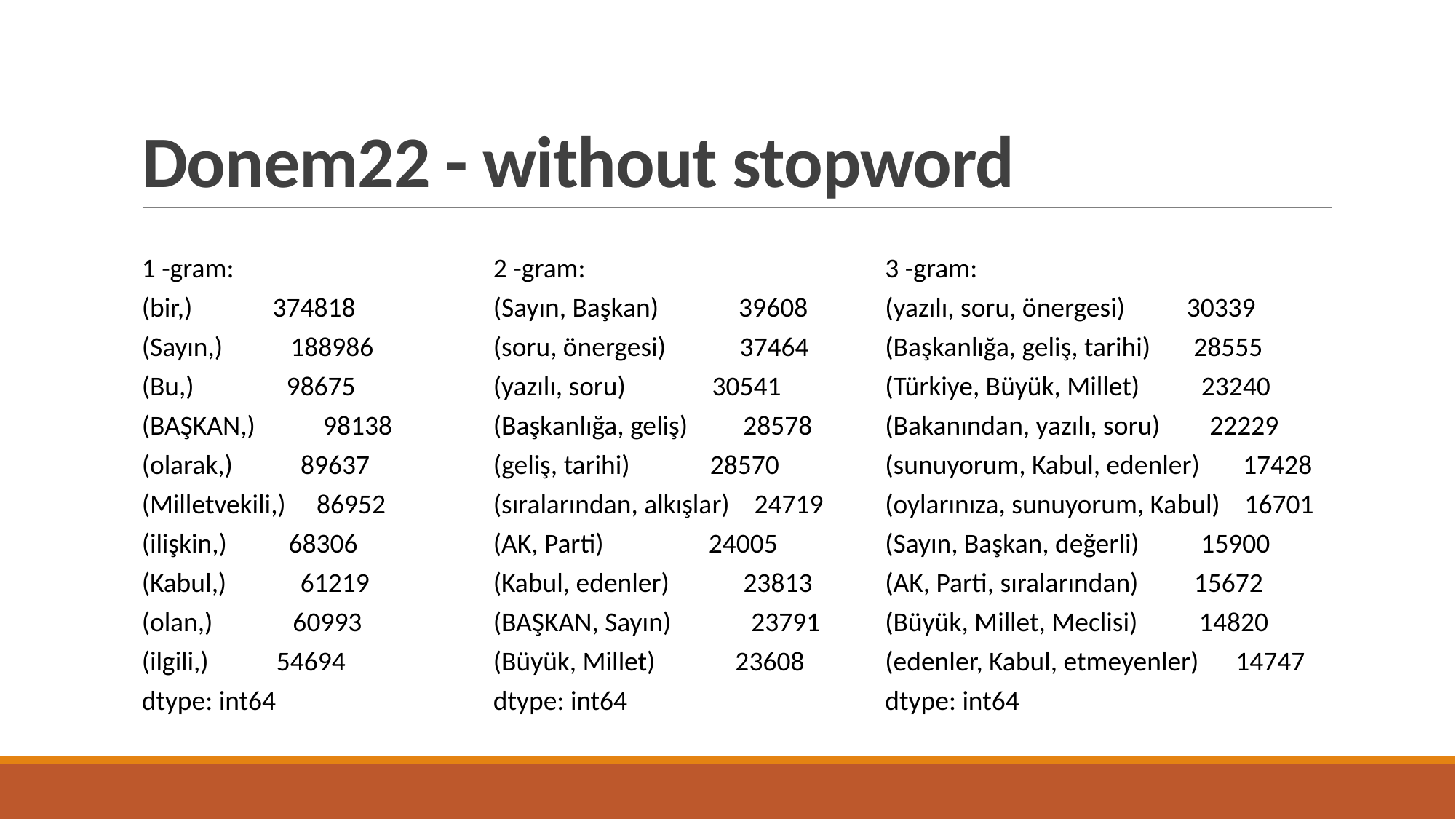

# Donem22 - without stopword
1 -gram:
(bir,)             374818
(Sayın,)           188986
(Bu,)               98675
(BAŞKAN,)           98138
(olarak,)           89637
(Milletvekili,)     86952
(ilişkin,)          68306
(Kabul,)            61219
(olan,)             60993
(ilgili,)           54694
dtype: int64
2 -gram:
(Sayın, Başkan)             39608
(soru, önergesi)            37464
(yazılı, soru)              30541
(Başkanlığa, geliş)         28578
(geliş, tarihi)             28570
(sıralarından, alkışlar)    24719
(AK, Parti)                 24005
(Kabul, edenler)            23813
(BAŞKAN, Sayın)             23791
(Büyük, Millet)             23608
dtype: int64
3 -gram:
(yazılı, soru, önergesi)          30339
(Başkanlığa, geliş, tarihi)       28555
(Türkiye, Büyük, Millet)          23240
(Bakanından, yazılı, soru)        22229
(sunuyorum, Kabul, edenler)       17428
(oylarınıza, sunuyorum, Kabul)    16701
(Sayın, Başkan, değerli)          15900
(AK, Parti, sıralarından)         15672
(Büyük, Millet, Meclisi)          14820
(edenler, Kabul, etmeyenler)      14747
dtype: int64